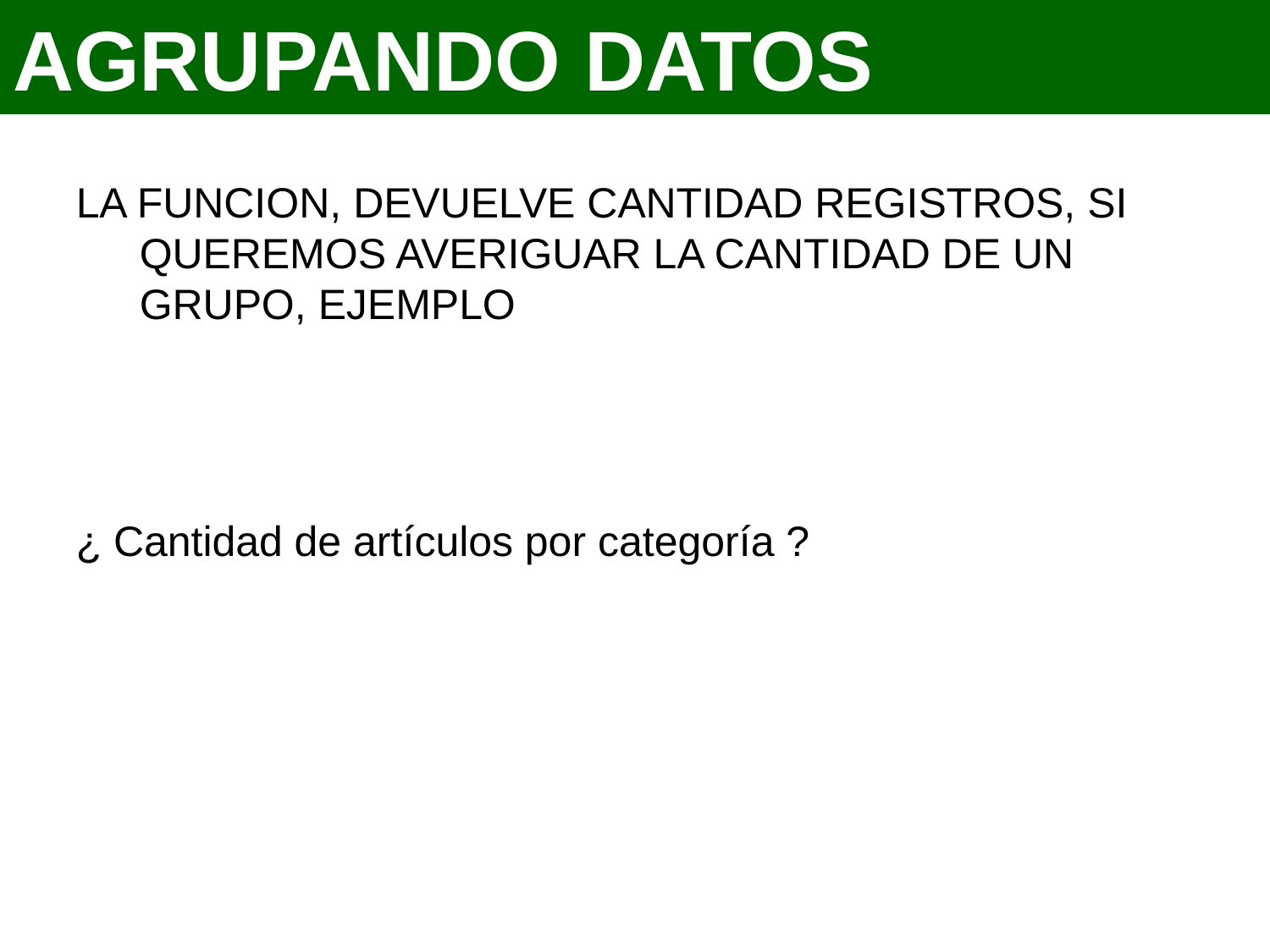

# AGRUPANDO DATOS
LA FUNCION, DEVUELVE CANTIDAD REGISTROS, SI QUEREMOS AVERIGUAR LA CANTIDAD DE UN GRUPO, EJEMPLO

¿ Cantidad de artículos por categoría ?